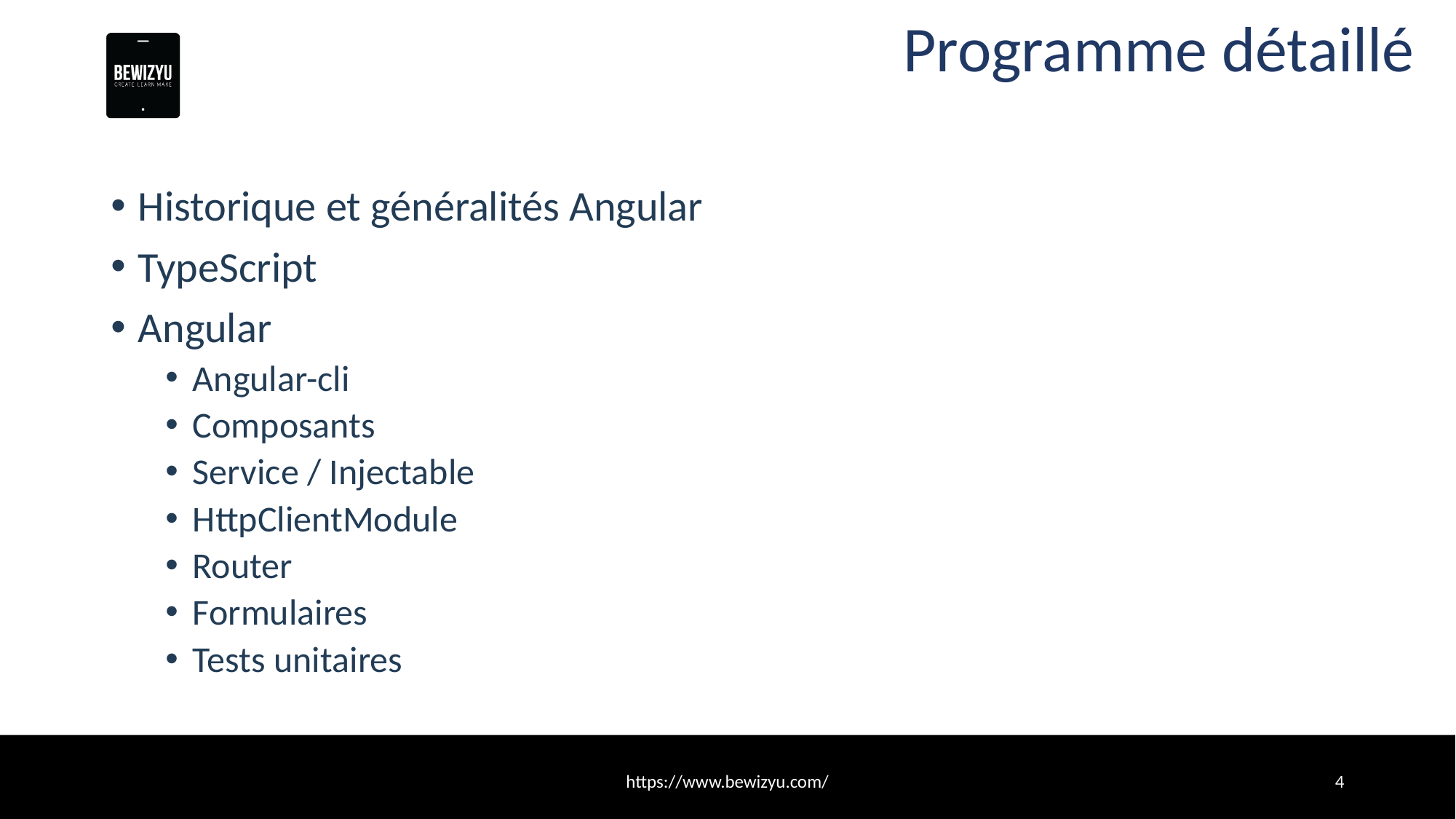

# Programme détaillé
Historique et généralités Angular
TypeScript
Angular
Angular-cli
Composants
Service / Injectable
HttpClientModule
Router
Formulaires
Tests unitaires

https://www.bewizyu.com/
4